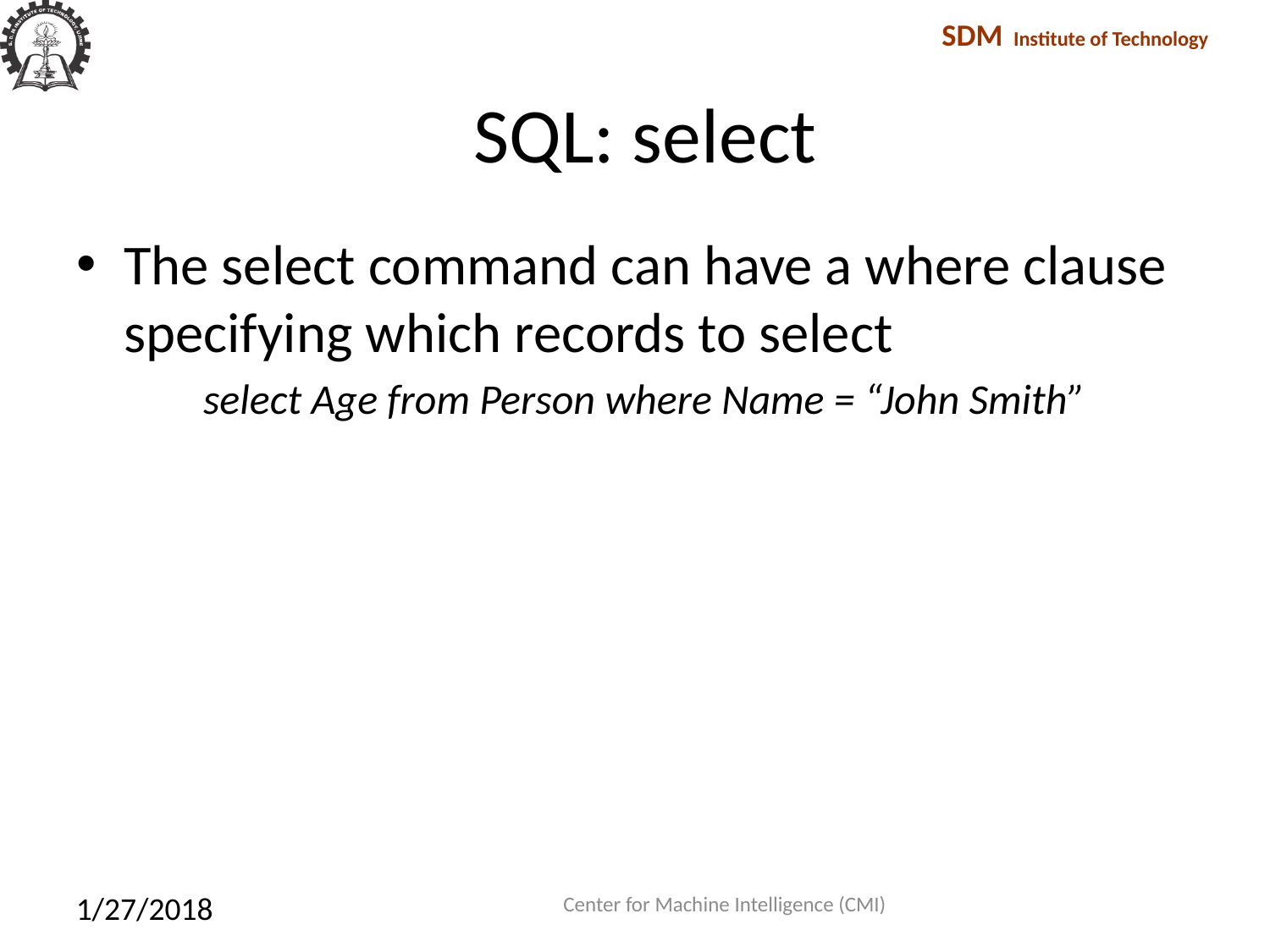

# SQL: select
The select command can have a where clause specifying which records to select
select Age from Person where Name = “John Smith”

Center for Machine Intelligence (CMI)
1/27/2018